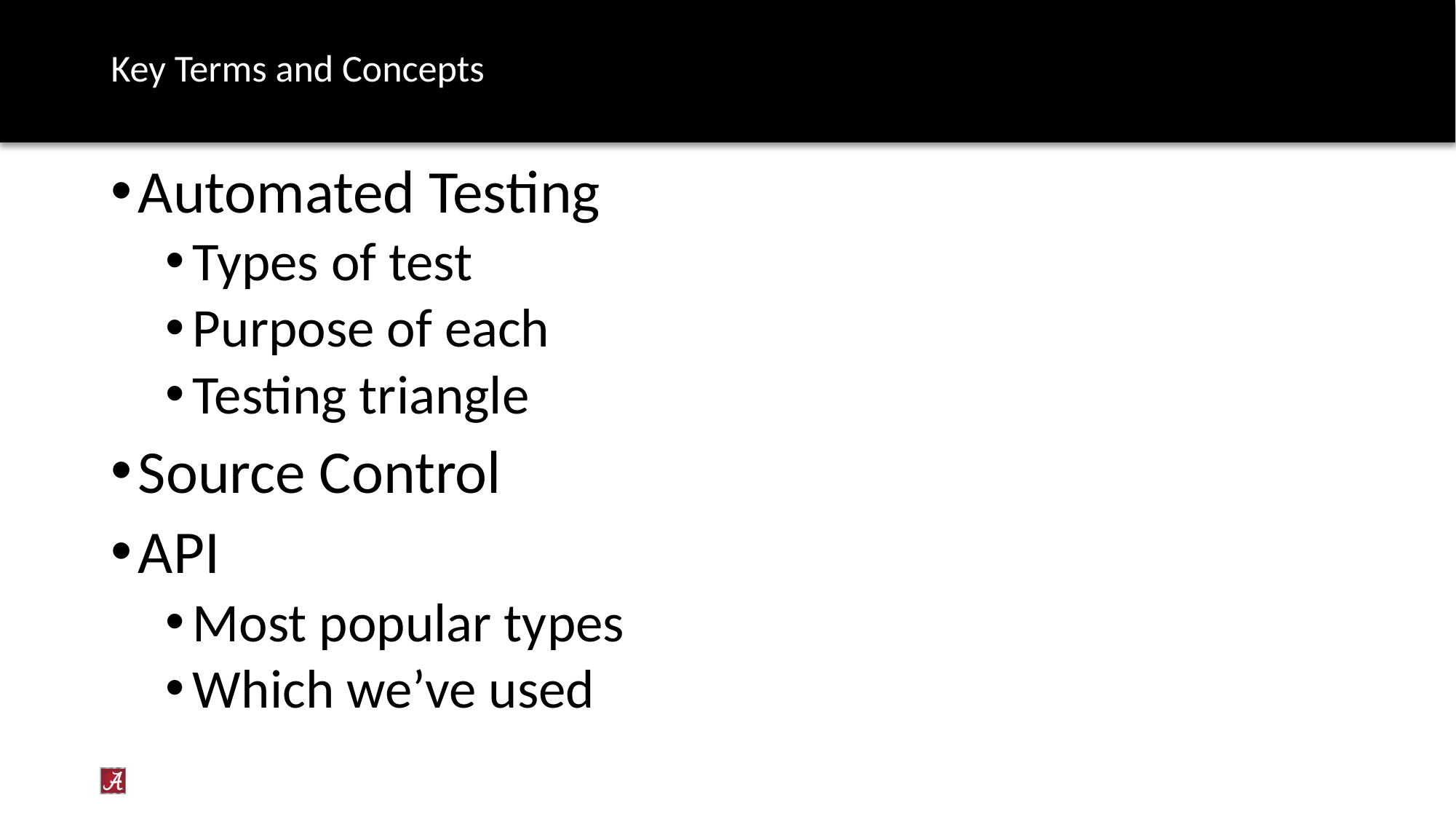

# Key Terms and Concepts
Automated Testing
Types of test
Purpose of each
Testing triangle
Source Control
API
Most popular types
Which we’ve used